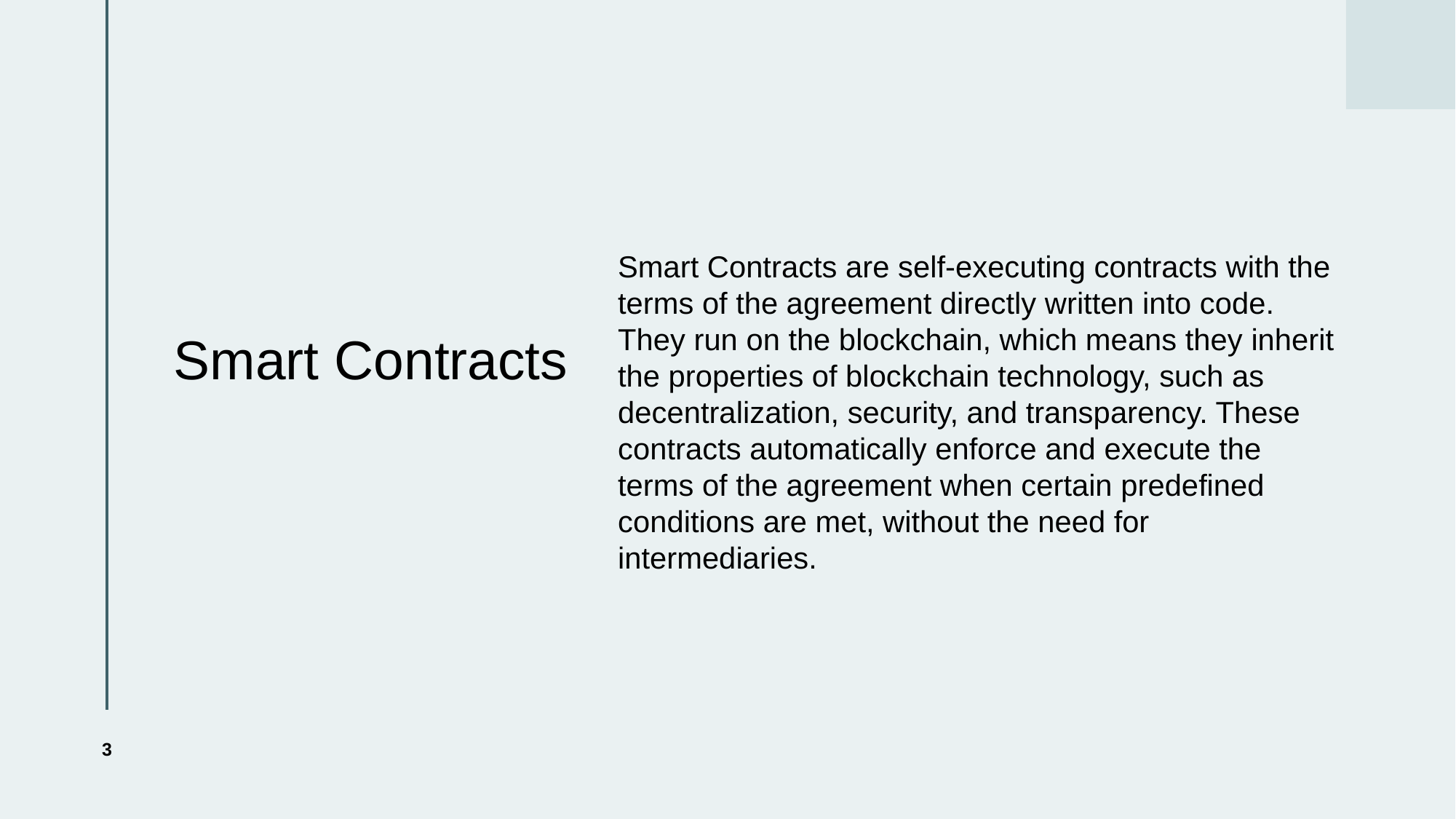

# Smart Contracts
Smart Contracts are self-executing contracts with the terms of the agreement directly written into code. They run on the blockchain, which means they inherit the properties of blockchain technology, such as decentralization, security, and transparency. These contracts automatically enforce and execute the terms of the agreement when certain predefined conditions are met, without the need for intermediaries.
3